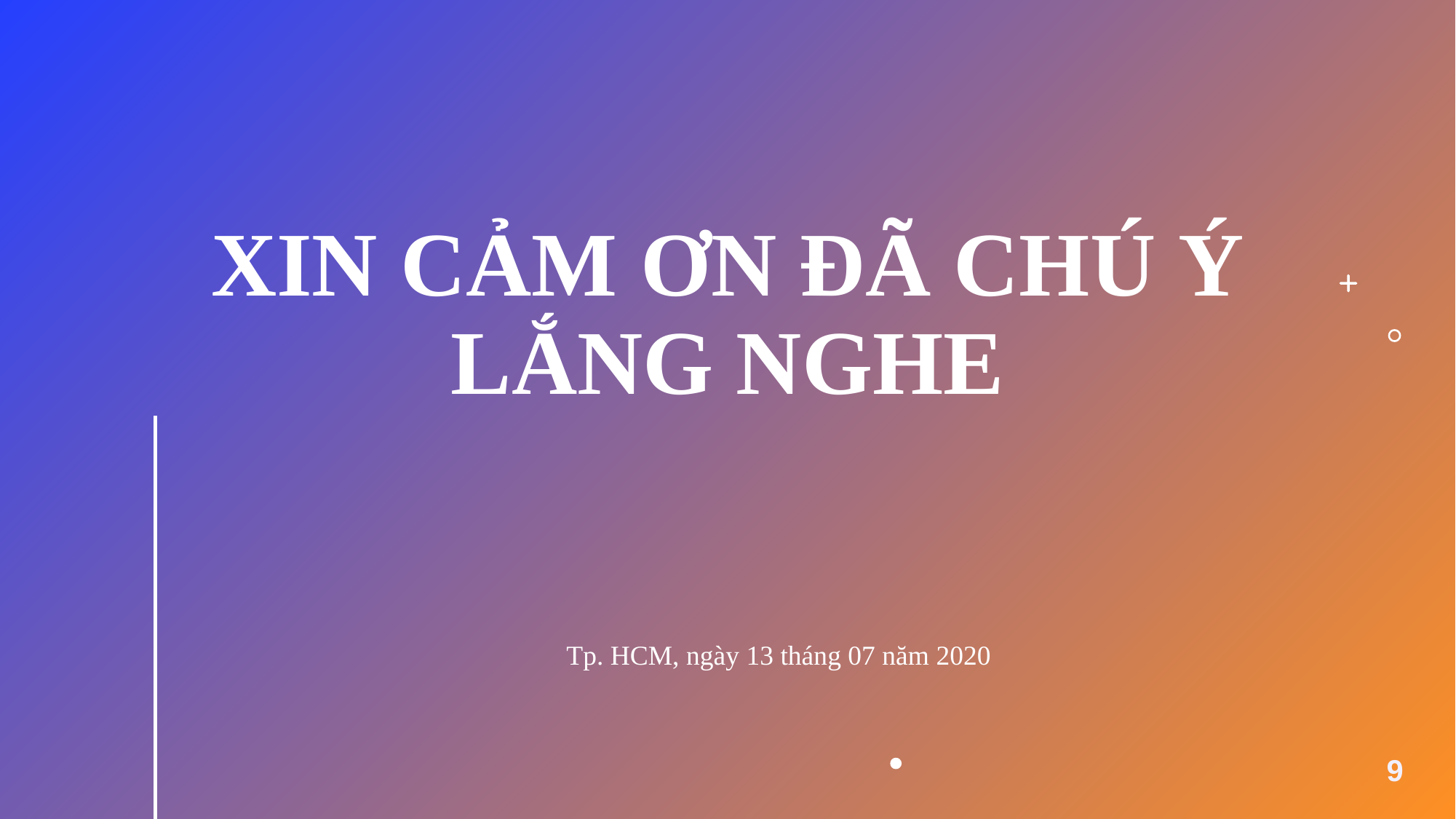

# XIN CẢM ƠN ĐÃ CHÚ Ý LẮNG NGHE

Tp. HCM, ngày 13 tháng 07 năm 2020

9